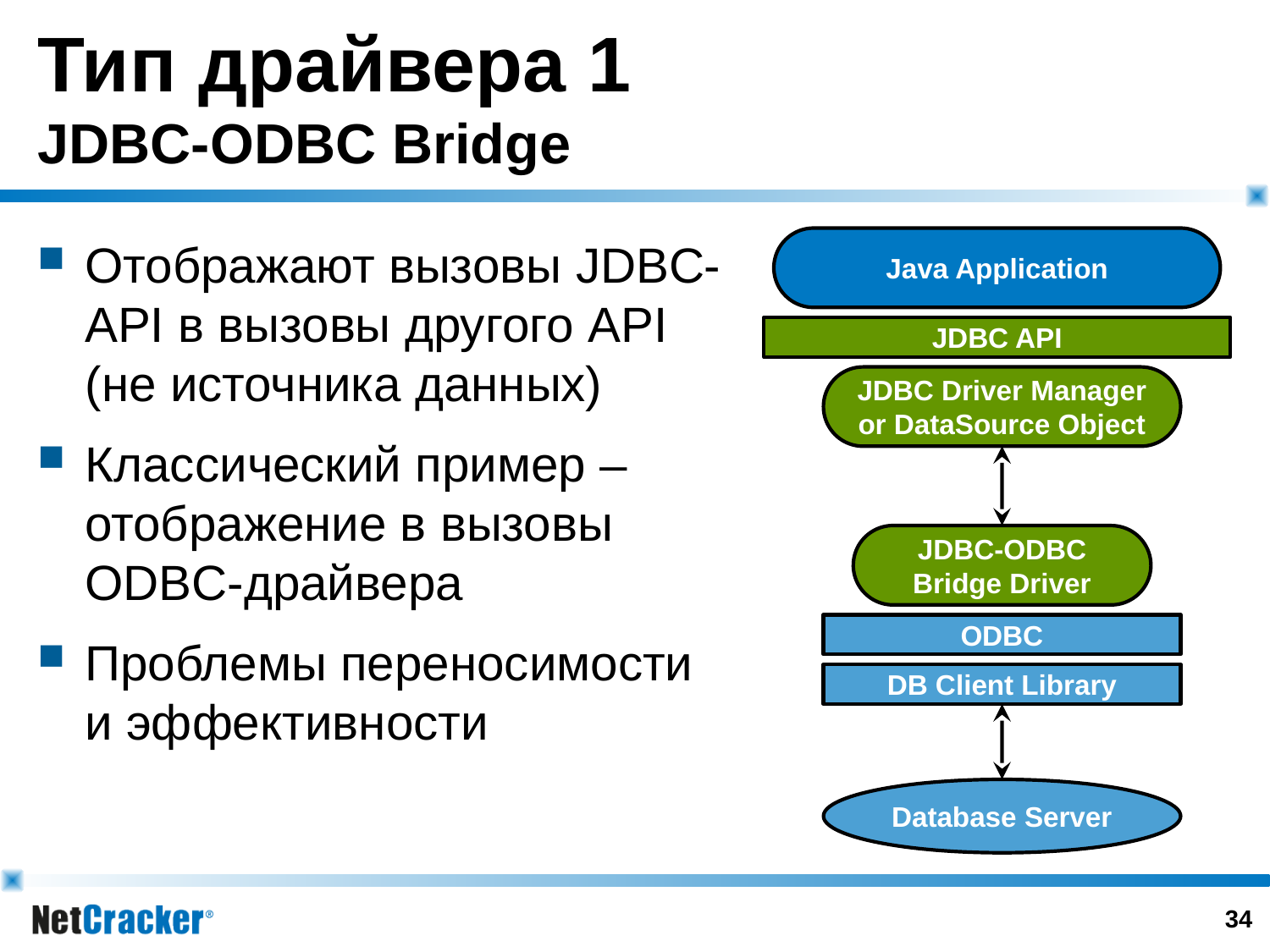

# Тип драйвера 1 JDBC-ODBC Bridge
Отображают вызовы JDBC-API в вызовы другого API (не источника данных)
Классический пример – отображение в вызовы ODBC-драйвера
Проблемы переносимости и эффективности
Java Application
JDBC API
JDBC Driver Manager or DataSource Object
JDBC-ODBC Bridge Driver
ODBC
DB Client Library
Database Server
34